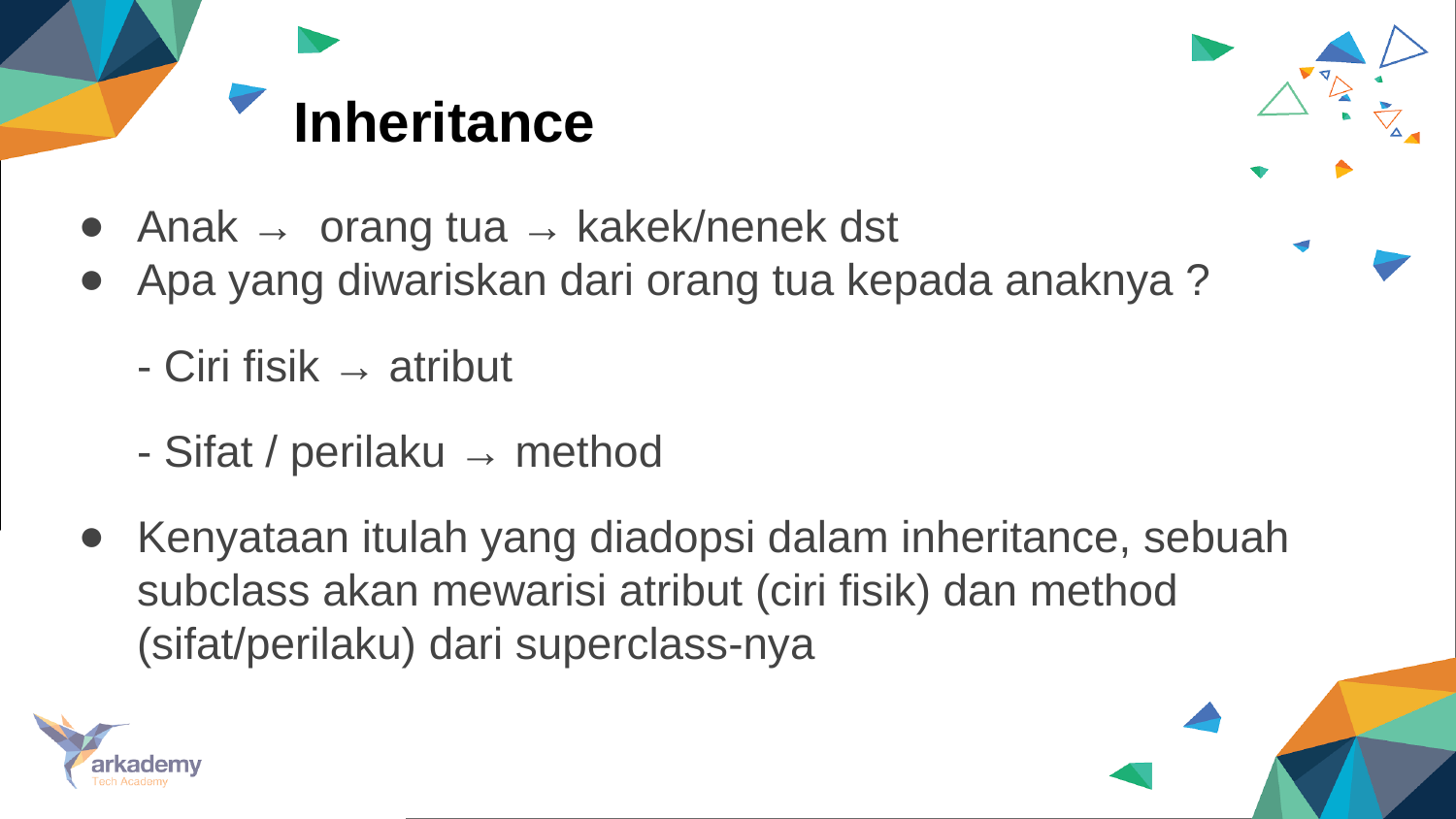

# Inheritance
Anak →  orang tua → kakek/nenek dst
Apa yang diwariskan dari orang tua kepada anaknya ?
- Ciri fisik → atribut
- Sifat / perilaku → method
Kenyataan itulah yang diadopsi dalam inheritance, sebuah subclass akan mewarisi atribut (ciri fisik) dan method (sifat/perilaku) dari superclass-nya